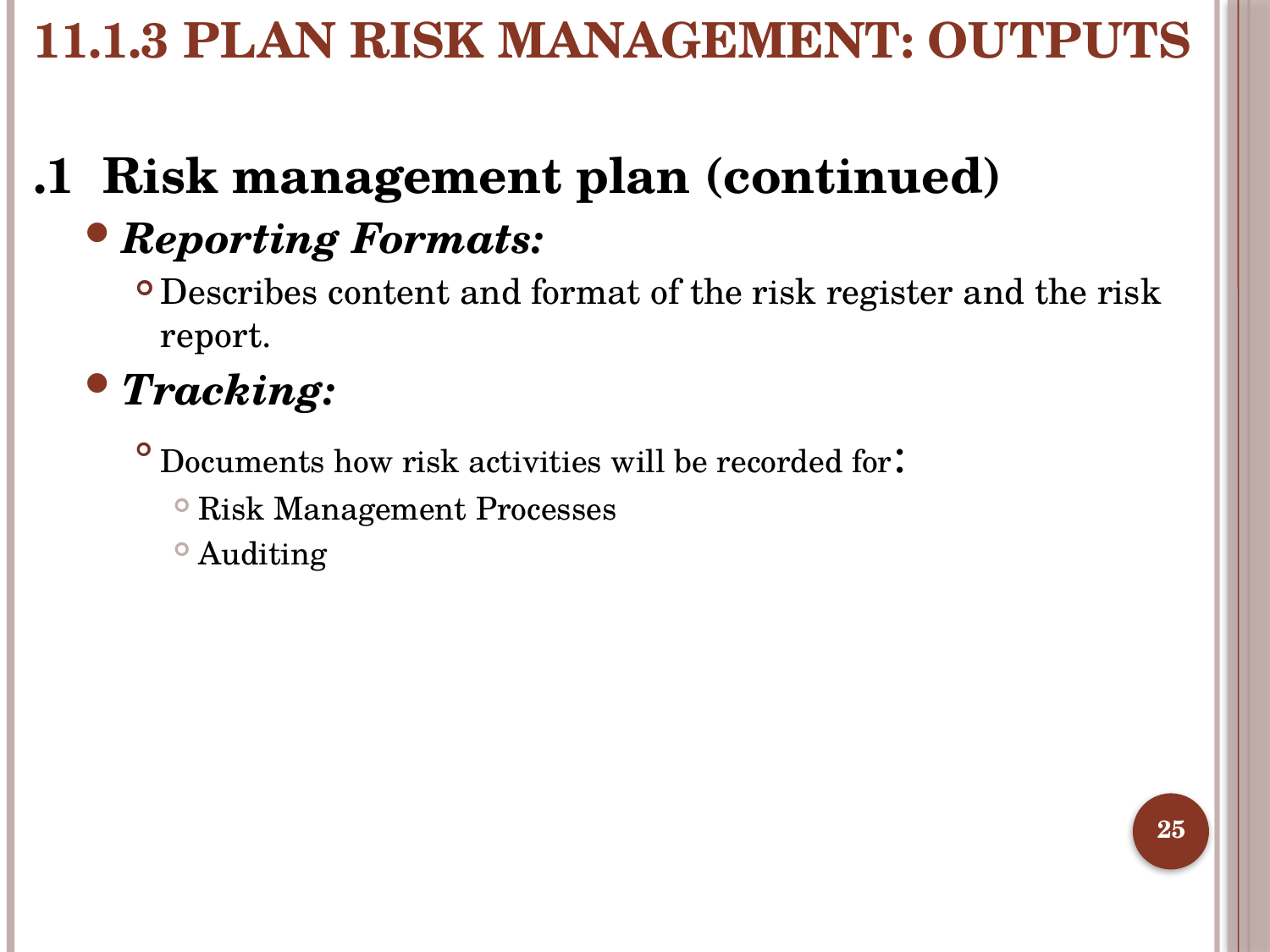

# 11.1.3 Plan Risk Management: outputs
.1  Risk management plan (continued)
Reporting Formats:
Describes content and format of the risk register and the risk report.
Tracking:
Documents how risk activities will be recorded for:
Risk Management Processes
Auditing

25